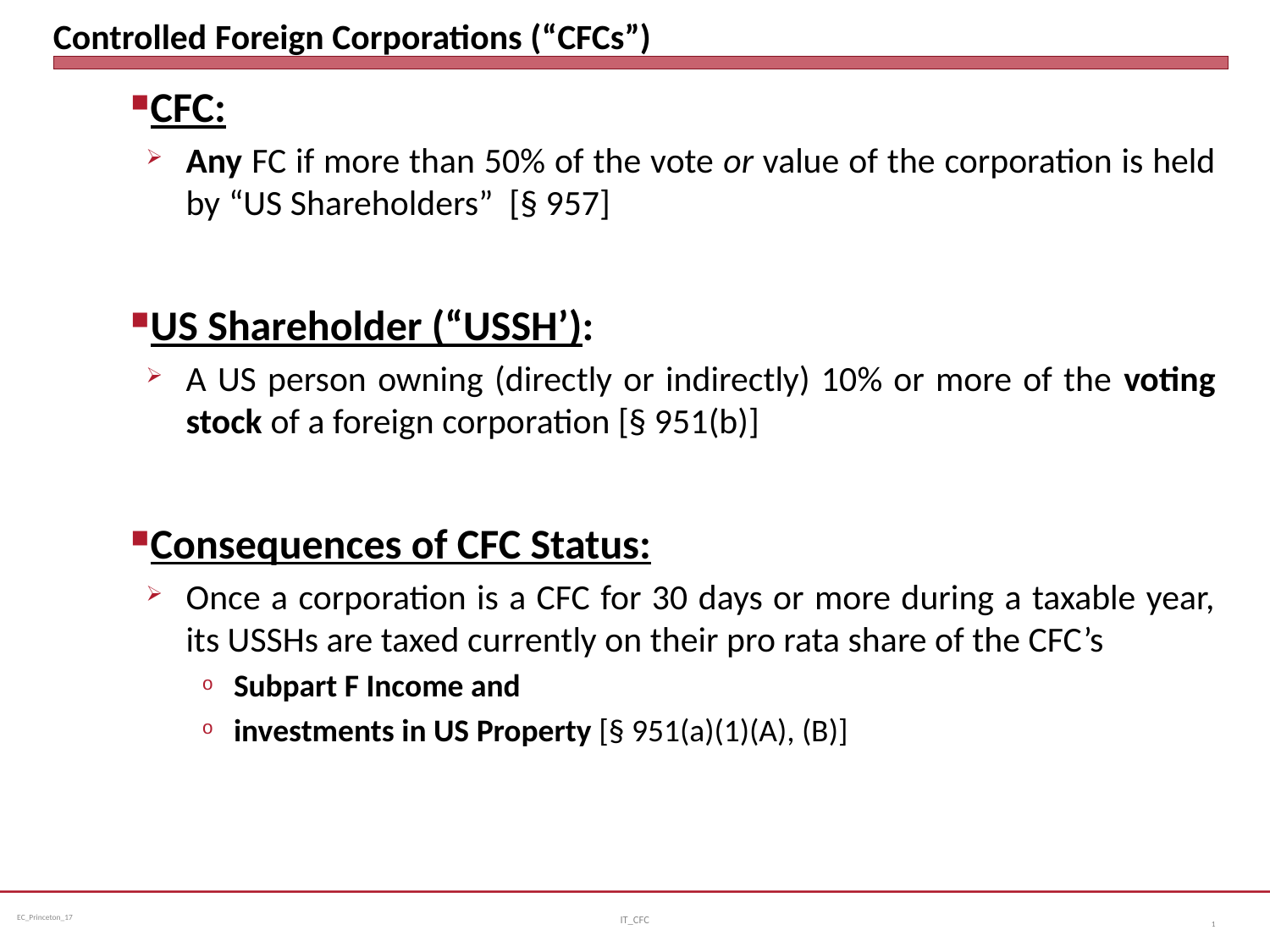

# Controlled Foreign Corporations (“CFCs”)
CFC:
Any FC if more than 50% of the vote or value of the corporation is held by “US Shareholders”  [§ 957]

US Shareholder (“USSH’):
A US person owning (directly or indirectly) 10% or more of the voting stock of a foreign corporation [§ 951(b)]

Consequences of CFC Status:
Once a corporation is a CFC for 30 days or more during a taxable year, its USSHs are taxed currently on their pro rata share of the CFC’s
Subpart F Income and
investments in US Property [§ 951(a)(1)(A), (B)]
IT_CFC
1